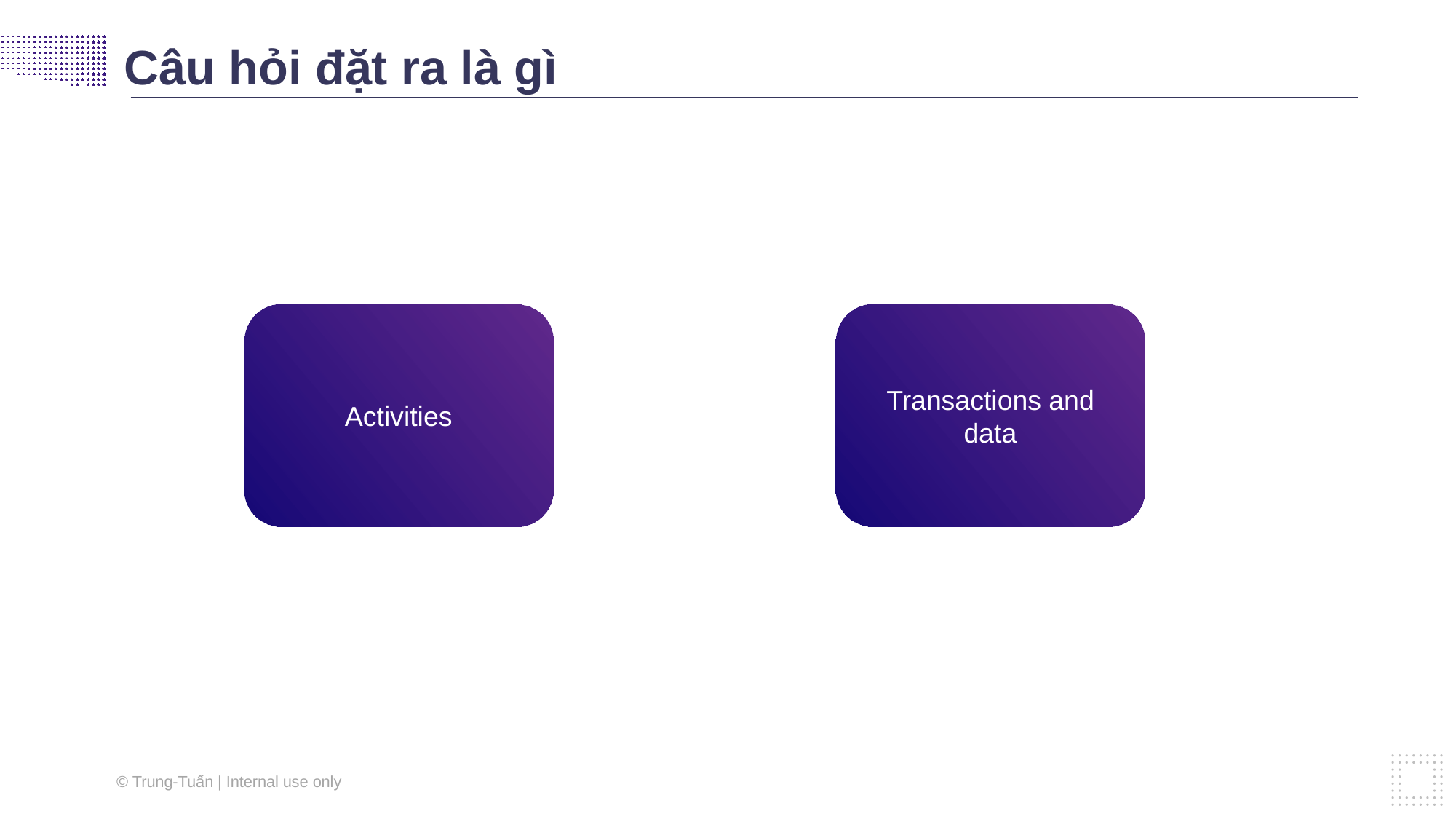

Câu hỏi đặt ra là gì
Transactions and data
Activities